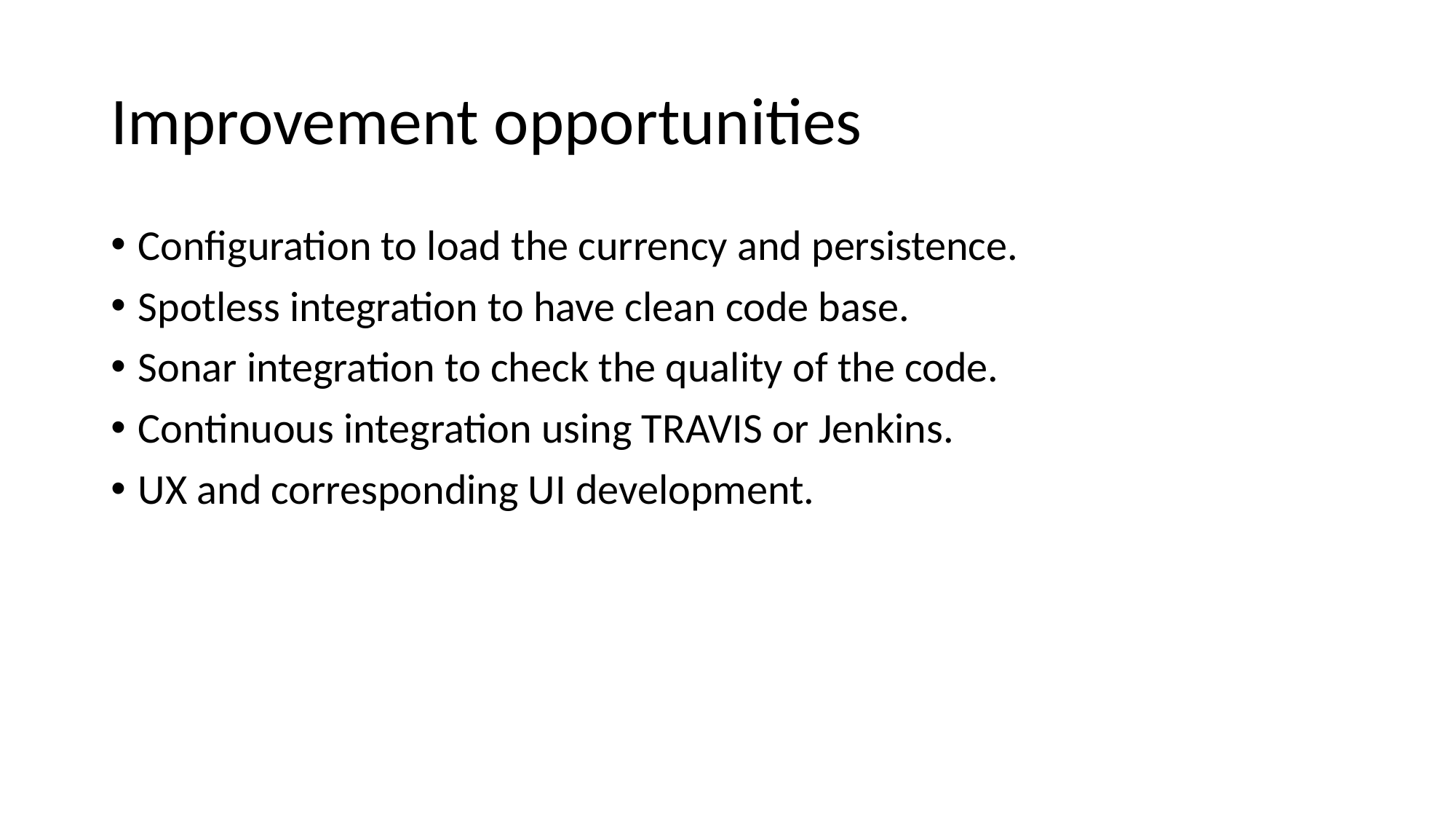

# Improvement opportunities
Configuration to load the currency and persistence.
Spotless integration to have clean code base.
Sonar integration to check the quality of the code.
Continuous integration using TRAVIS or Jenkins.
UX and corresponding UI development.